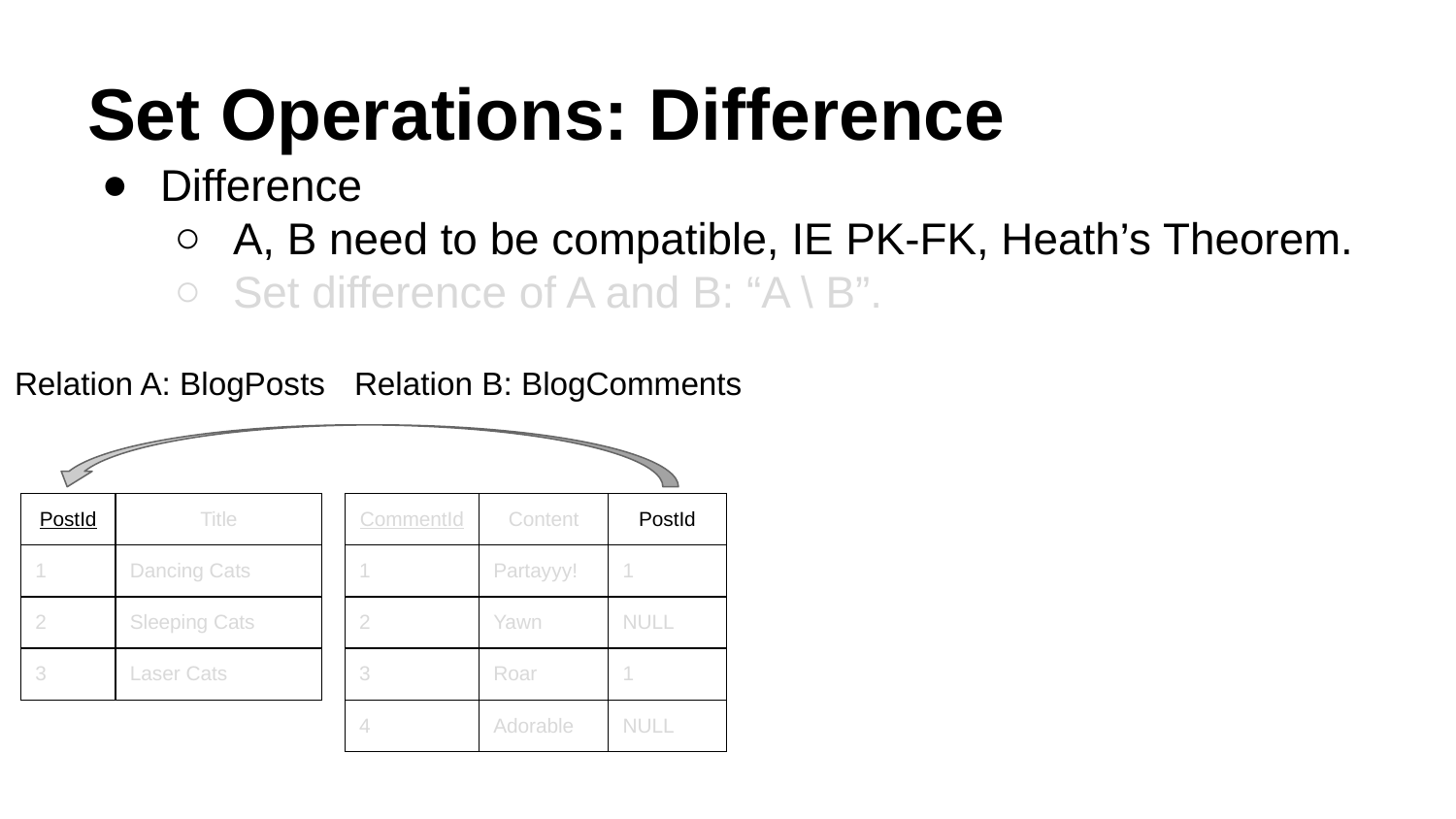

# Set Operations: Difference
Difference
A, B need to be compatible, IE PK-FK, Heath’s Theorem.
Set difference of A and B: “A \ B”.

Relation A: BlogPosts
Relation B: BlogComments
| PostId | Title |
| --- | --- |
| 1 | Dancing Cats |
| 2 | Sleeping Cats |
| 3 | Laser Cats |
| CommentId | Content | PostId |
| --- | --- | --- |
| 1 | Partayyy! | 1 |
| 2 | Yawn | NULL |
| 3 | Roar | 1 |
| 4 | Adorable | NULL |